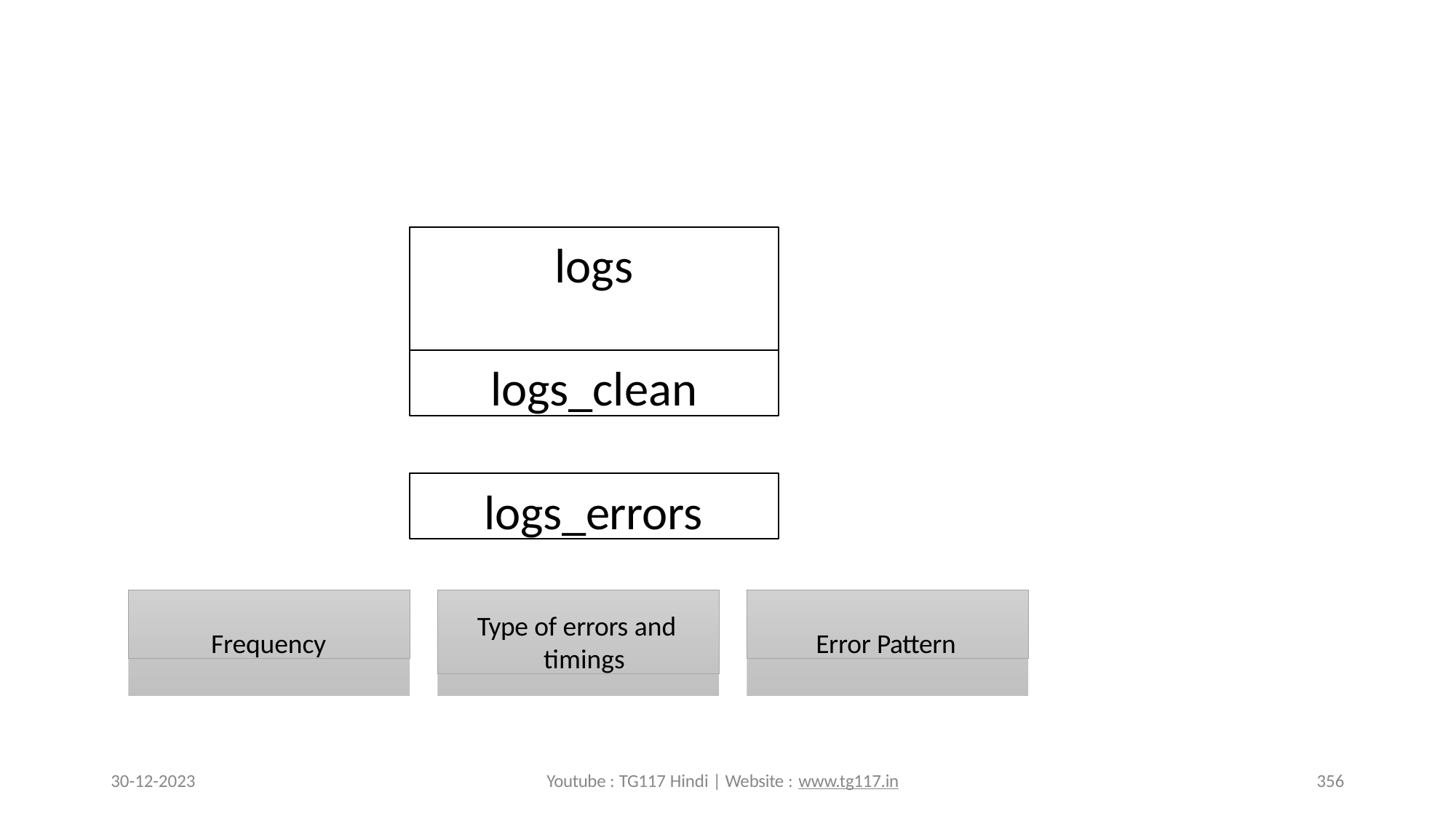

# logs
logs_clean
logs_errors

Frequency

Type of errors and  timings

Error Pattern
30-12-2023
Youtube : TG117 Hindi | Website : www.tg117.in
356